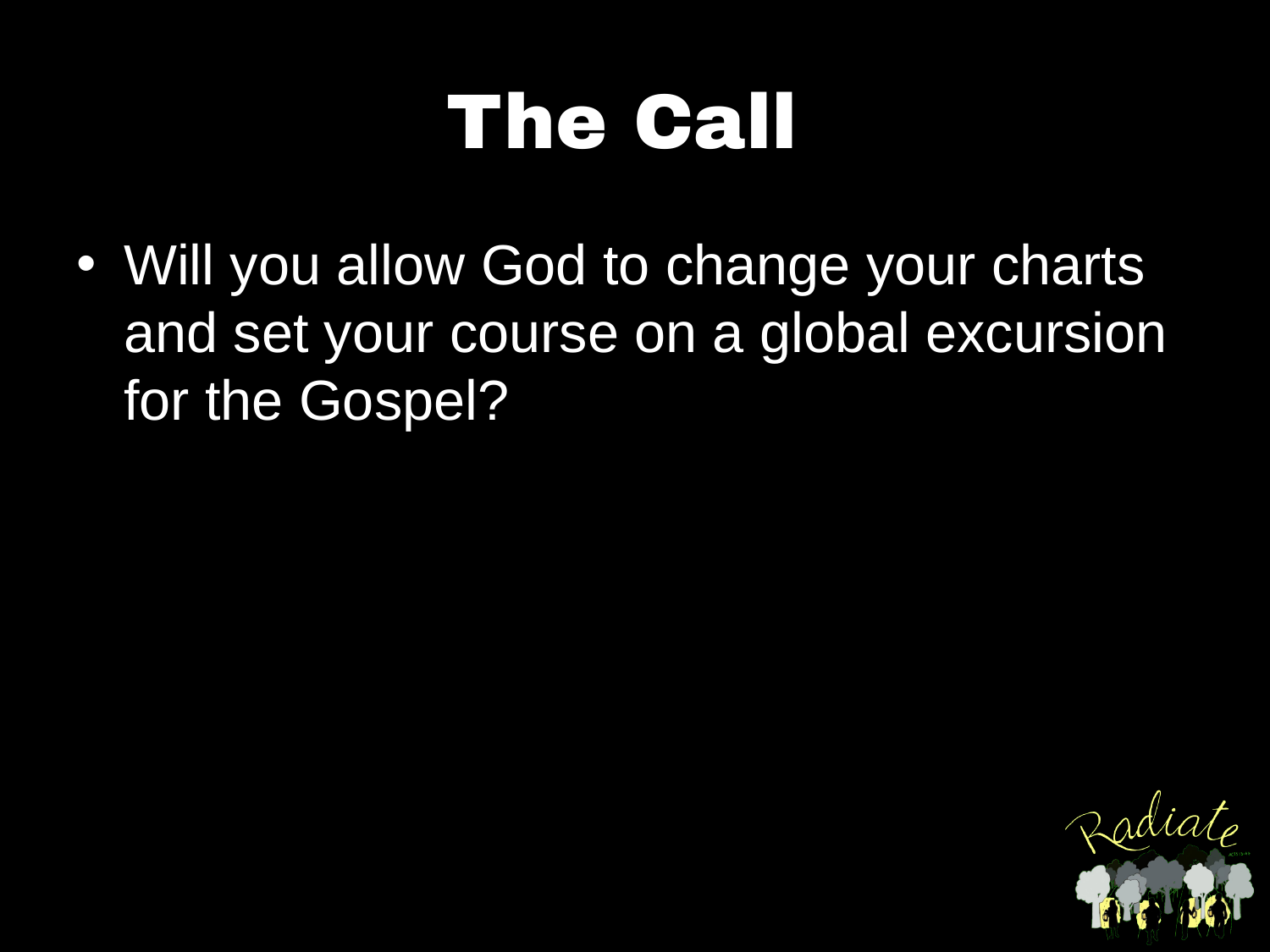

# The Call
Will you allow God to change your charts and set your course on a global excursion for the Gospel?